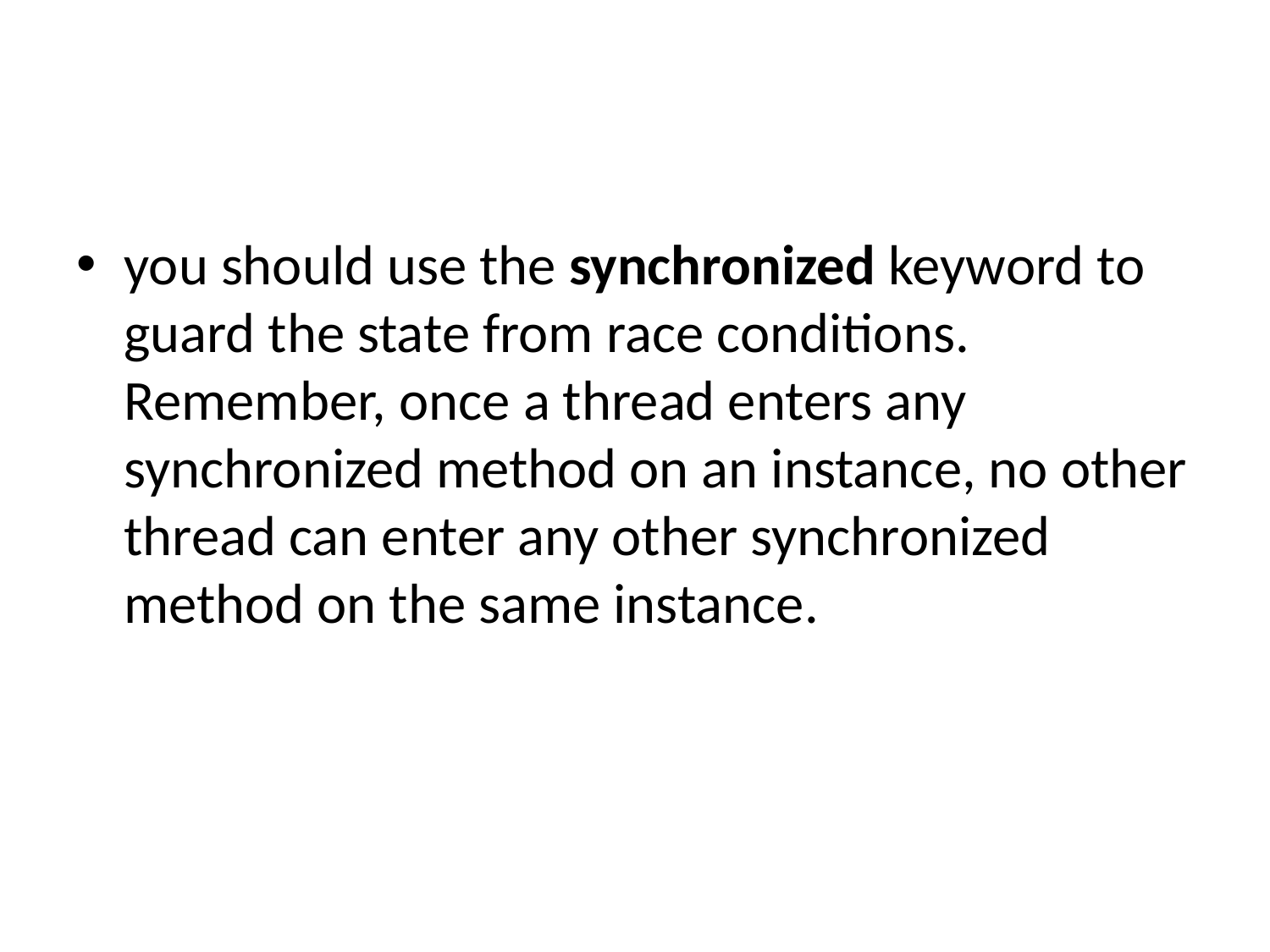

#
you should use the synchronized keyword to guard the state from race conditions. Remember, once a thread enters any synchronized method on an instance, no other thread can enter any other synchronized method on the same instance.